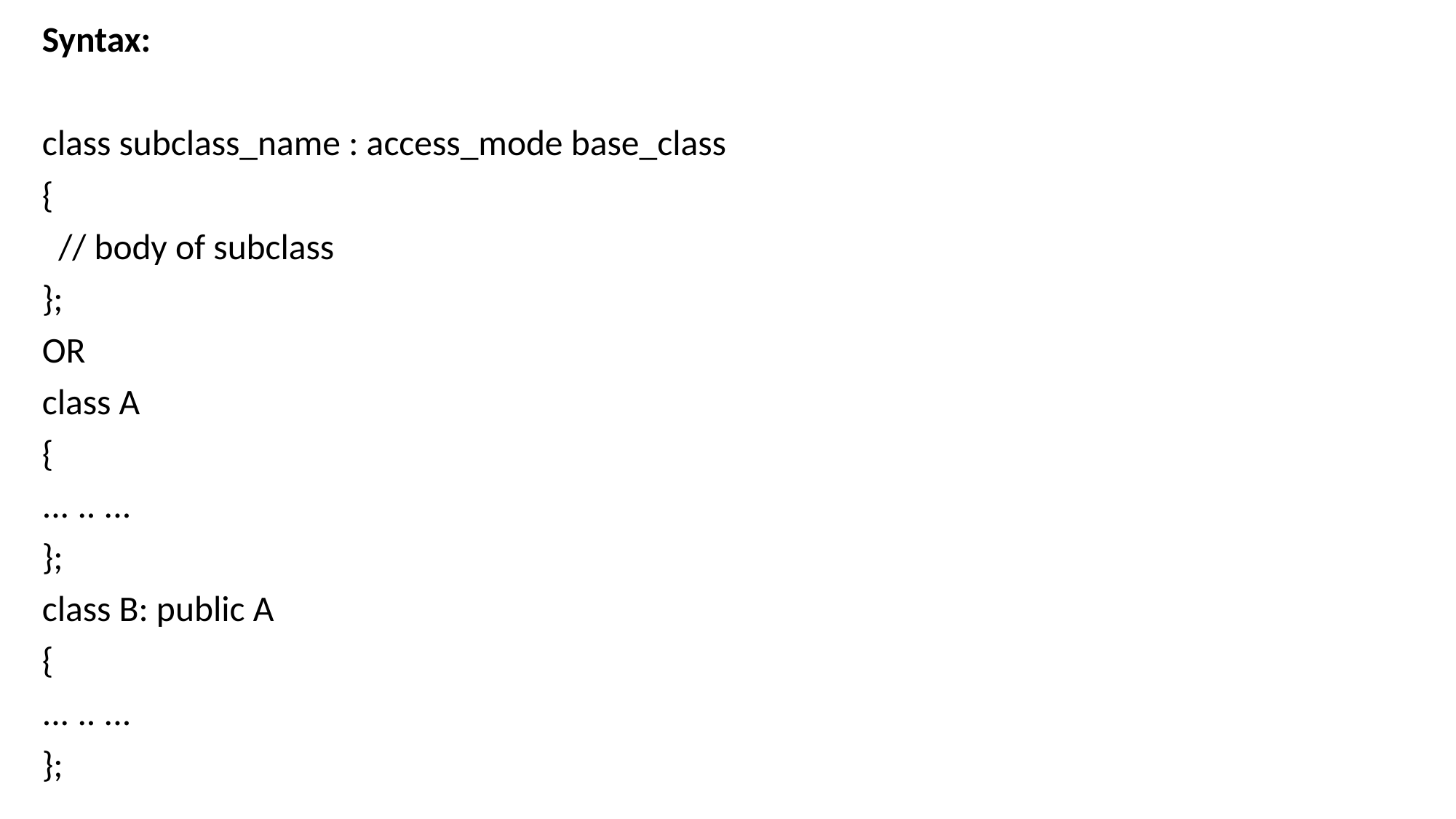

Syntax:

class subclass_name : access_mode base_class
{
  // body of subclass
};
OR
class A
{
... .. ...
};
class B: public A
{
... .. ...
};